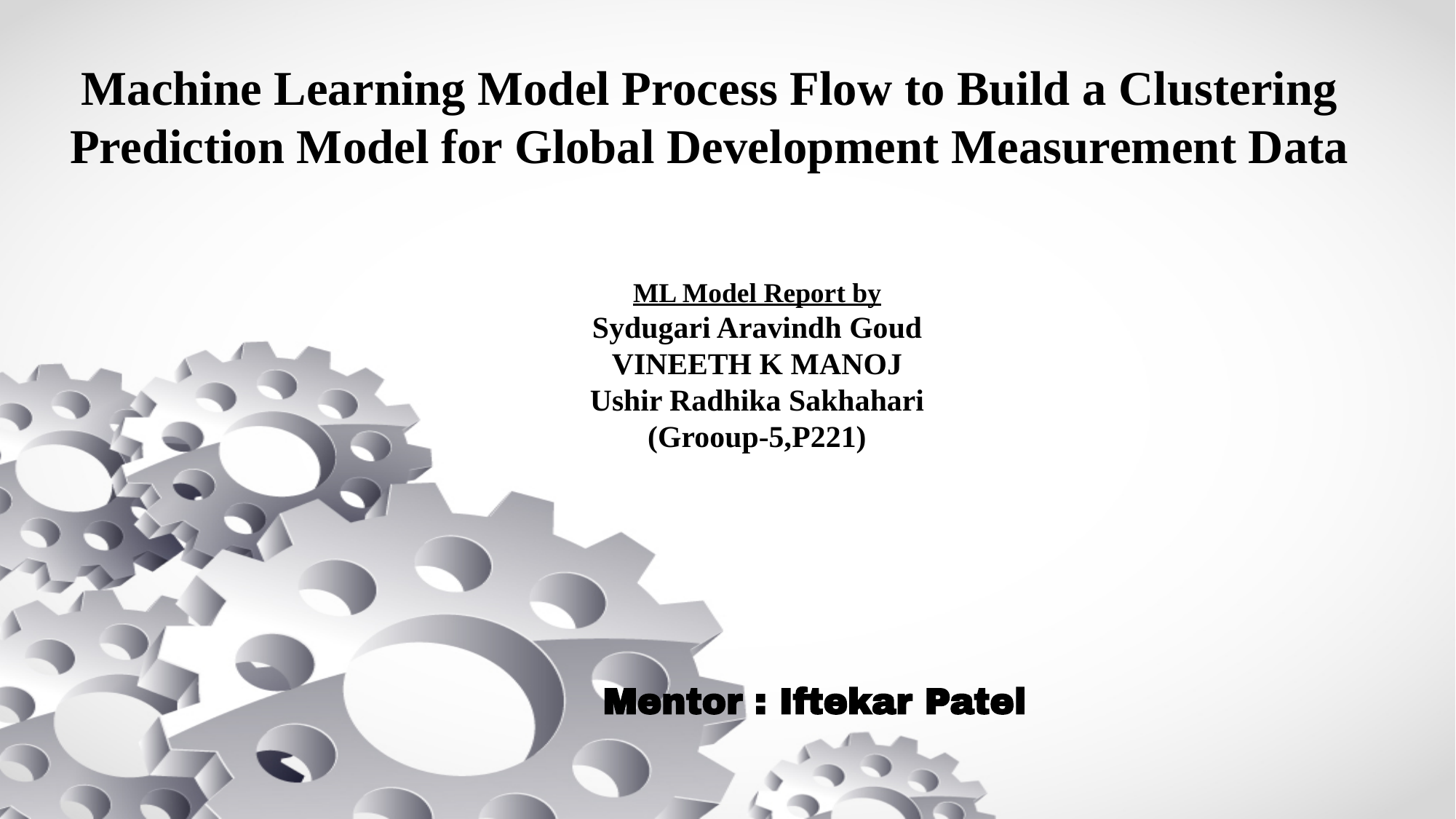

# Machine Learning Model Process Flow to Build a Clustering Prediction Model for Global Development Measurement Data
ML Model Report by
Sydugari Aravindh Goud
VINEETH K MANOJ
Ushir Radhika Sakhahari
 (Grooup-5,P221)
Mentor : Iftekar Patel